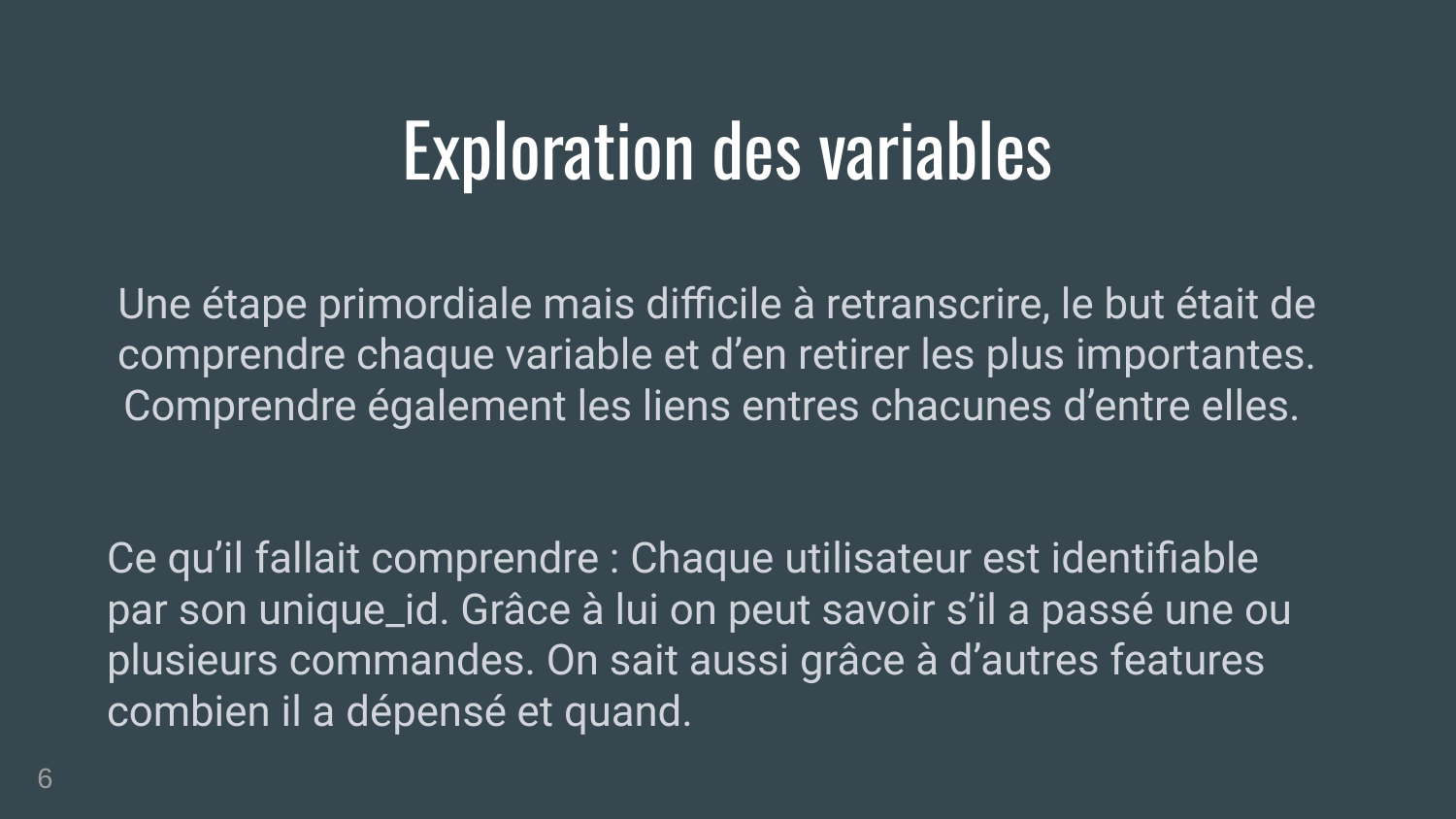

# Exploration des variables
Une étape primordiale mais difficile à retranscrire, le but était de comprendre chaque variable et d’en retirer les plus importantes. Comprendre également les liens entres chacunes d’entre elles.

Ce qu’il fallait comprendre : Chaque utilisateur est identifiable par son unique_id. Grâce à lui on peut savoir s’il a passé une ou plusieurs commandes. On sait aussi grâce à d’autres features combien il a dépensé et quand.
6